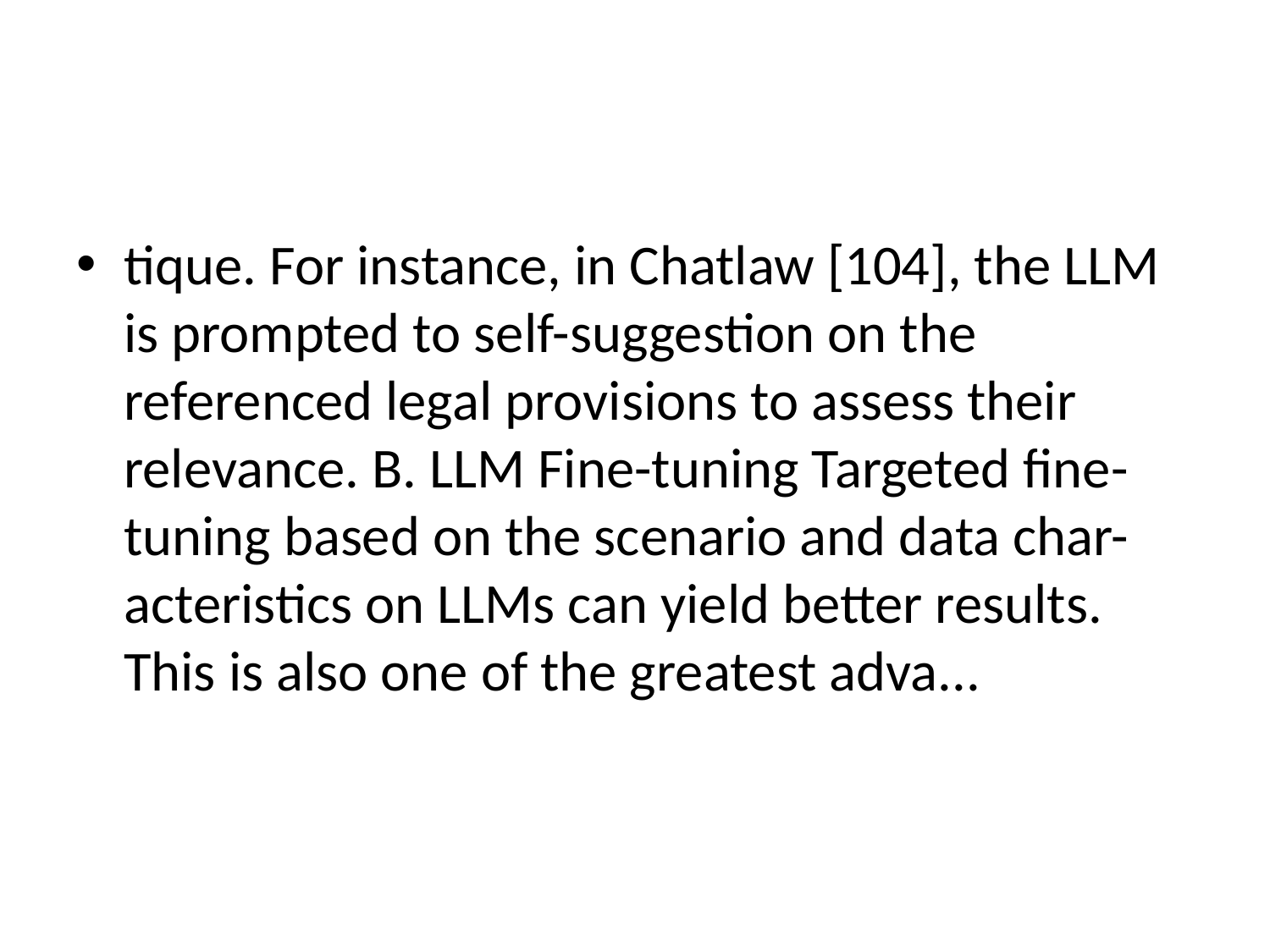

#
tique. For instance, in Chatlaw [104], the LLM is prompted to self-suggestion on the referenced legal provisions to assess their relevance. B. LLM Fine-tuning Targeted fine-tuning based on the scenario and data char- acteristics on LLMs can yield better results. This is also one of the greatest adva...